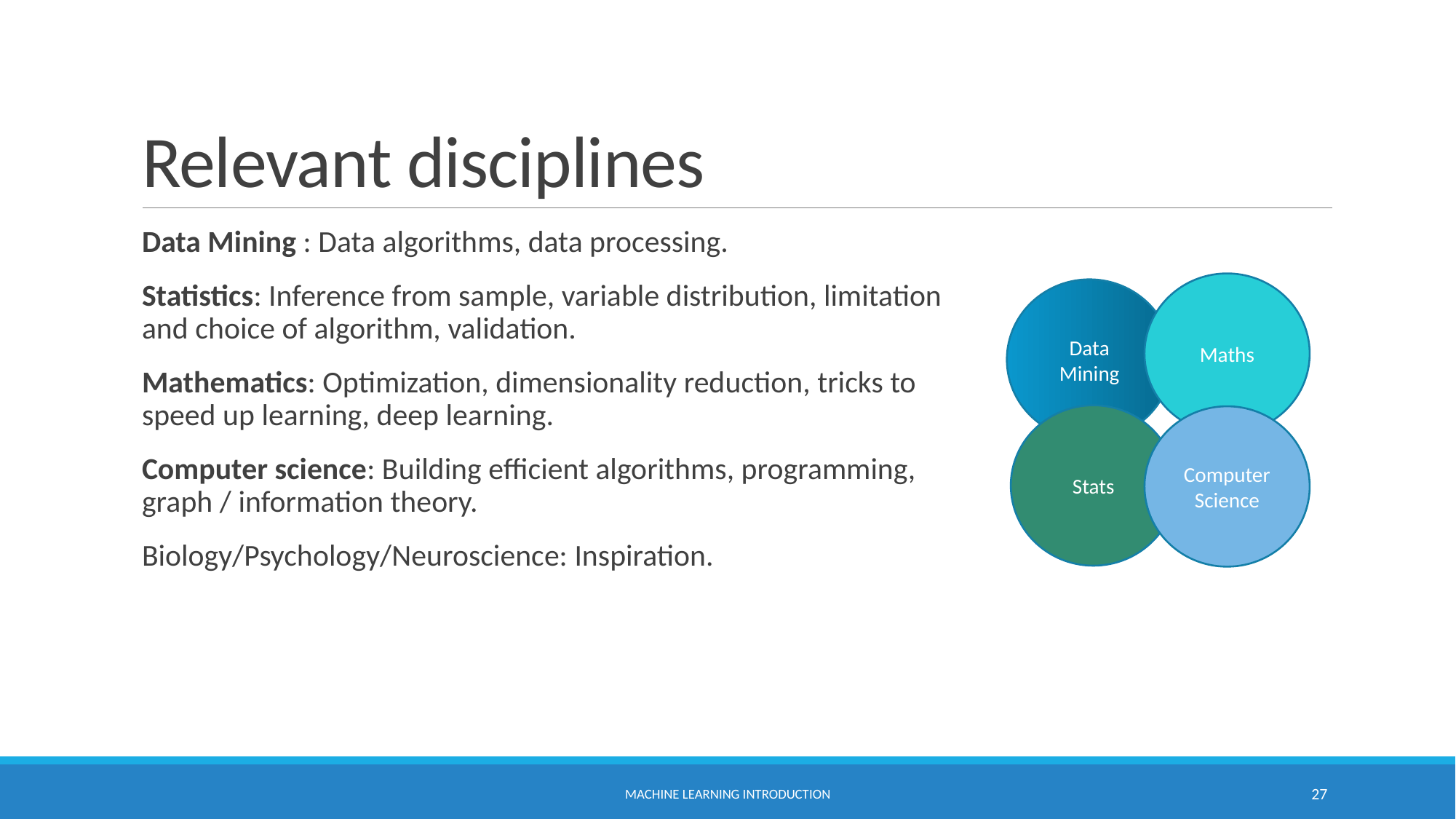

# Relevant disciplines
Data Mining : Data algorithms, data processing.
Statistics: Inference from sample, variable distribution, limitation and choice of algorithm, validation.
Mathematics: Optimization, dimensionality reduction, tricks to speed up learning, deep learning.
Computer science: Building efficient algorithms, programming, graph / information theory.
Biology/Psychology/Neuroscience: Inspiration.
Maths
Data Mining
Stats
Computer Science
Machine Learning Introduction
27